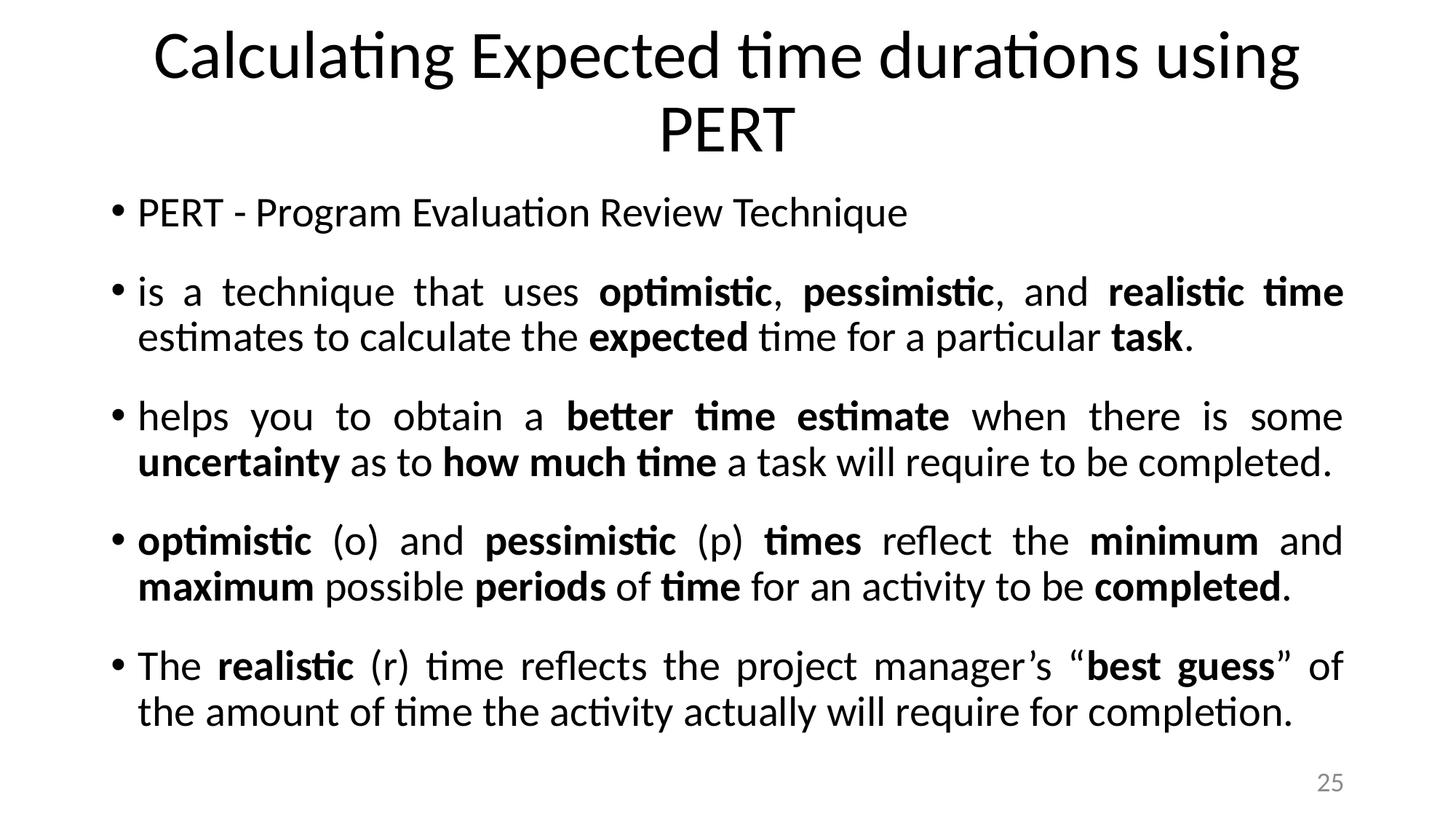

# Calculating Expected time durations using PERT
PERT - Program Evaluation Review Technique
is a technique that uses optimistic, pessimistic, and realistic time estimates to calculate the expected time for a particular task.
helps you to obtain a better time estimate when there is some uncertainty as to how much time a task will require to be completed.
optimistic (o) and pessimistic (p) times reflect the minimum and maximum possible periods of time for an activity to be completed.
The realistic (r) time reflects the project manager’s “best guess” of the amount of time the activity actually will require for completion.
25